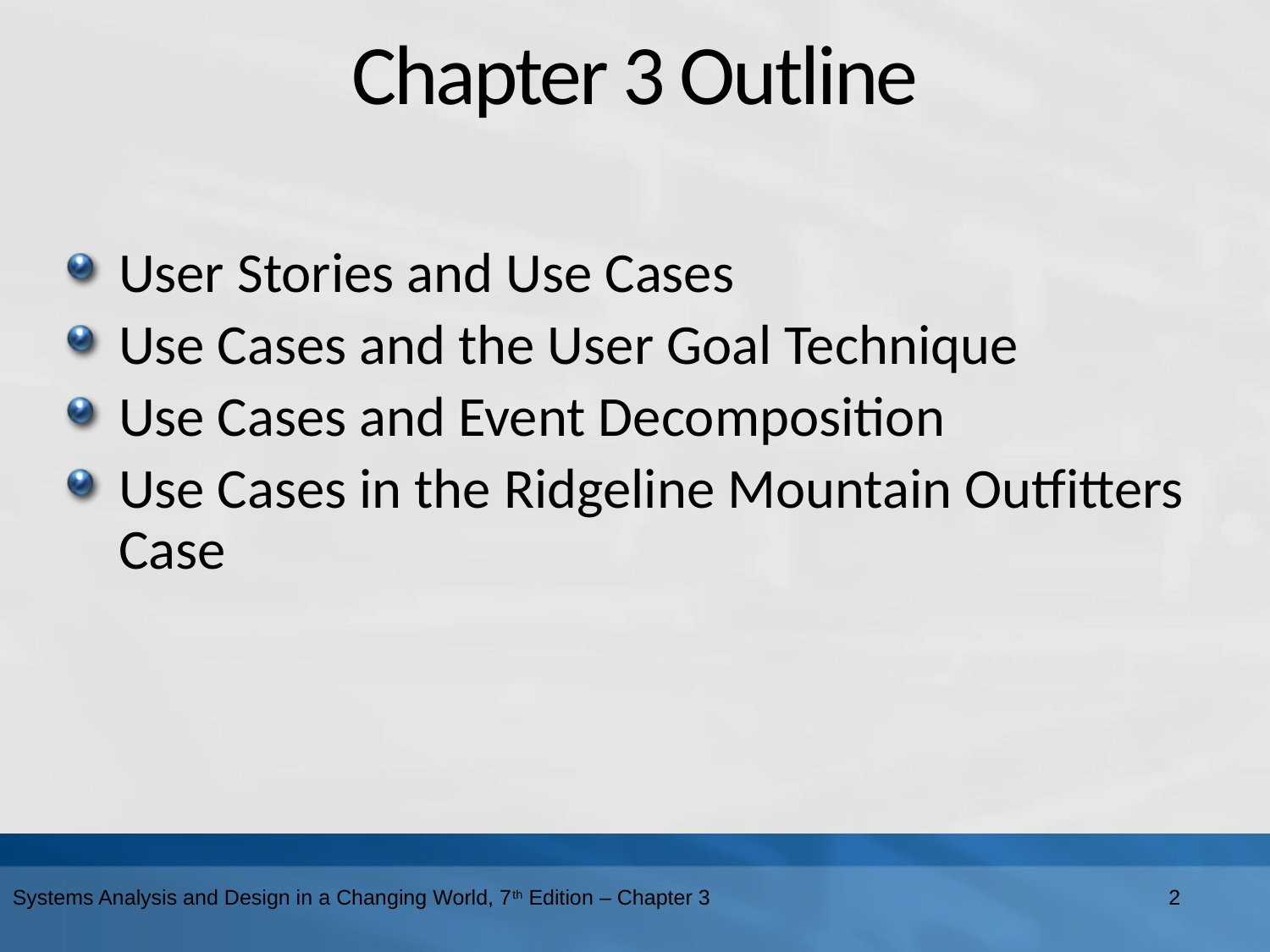

# Chapter 3 Outline
User Stories and Use Cases
Use Cases and the User Goal Technique
Use Cases and Event Decomposition
Use Cases in the Ridgeline Mountain Outfitters Case